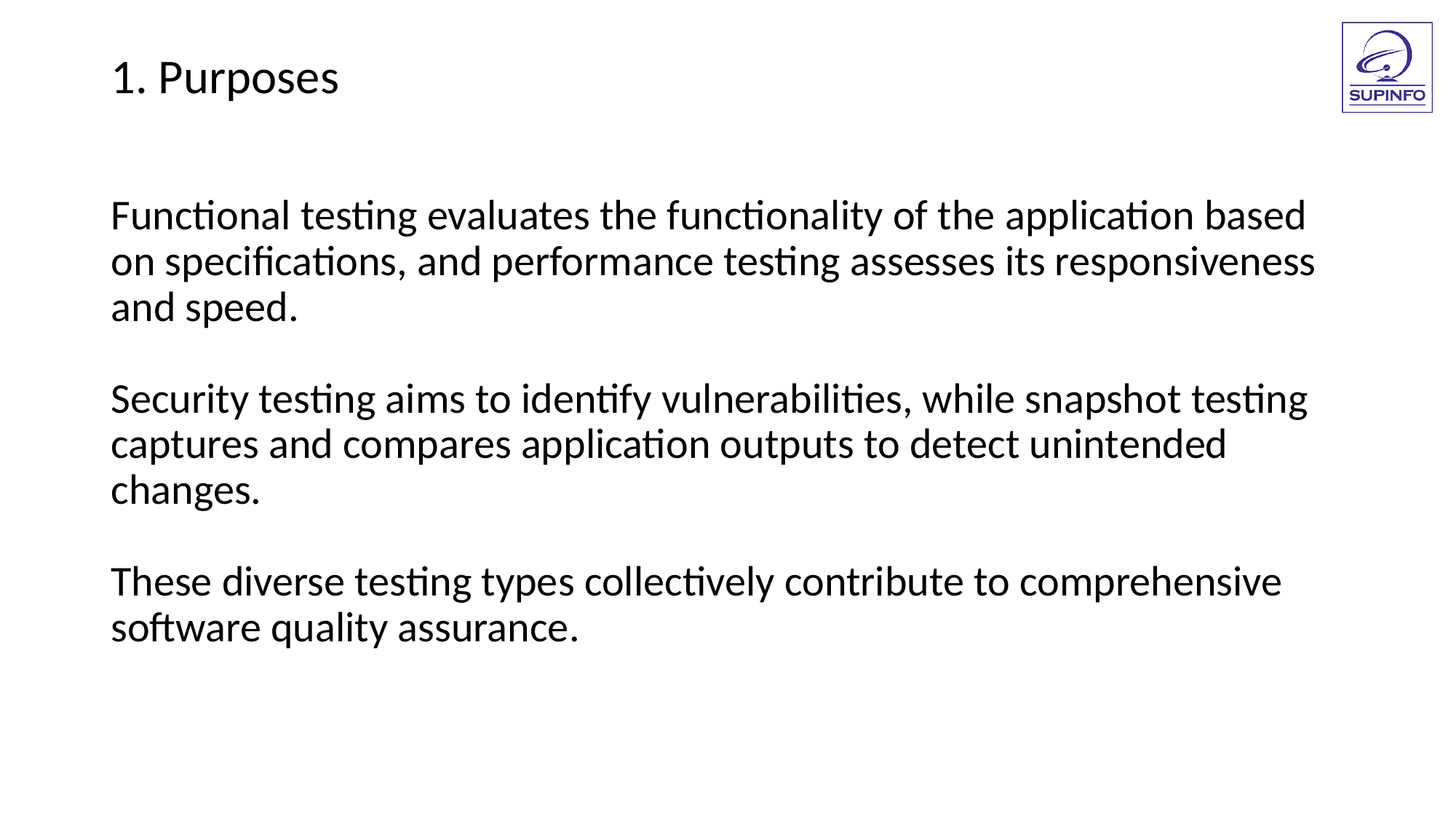

1. Purposes
Functional testing evaluates the functionality of the application based on specifications, and performance testing assesses its responsiveness and speed.

Security testing aims to identify vulnerabilities, while snapshot testing captures and compares application outputs to detect unintended changes.

These diverse testing types collectively contribute to comprehensive software quality assurance.